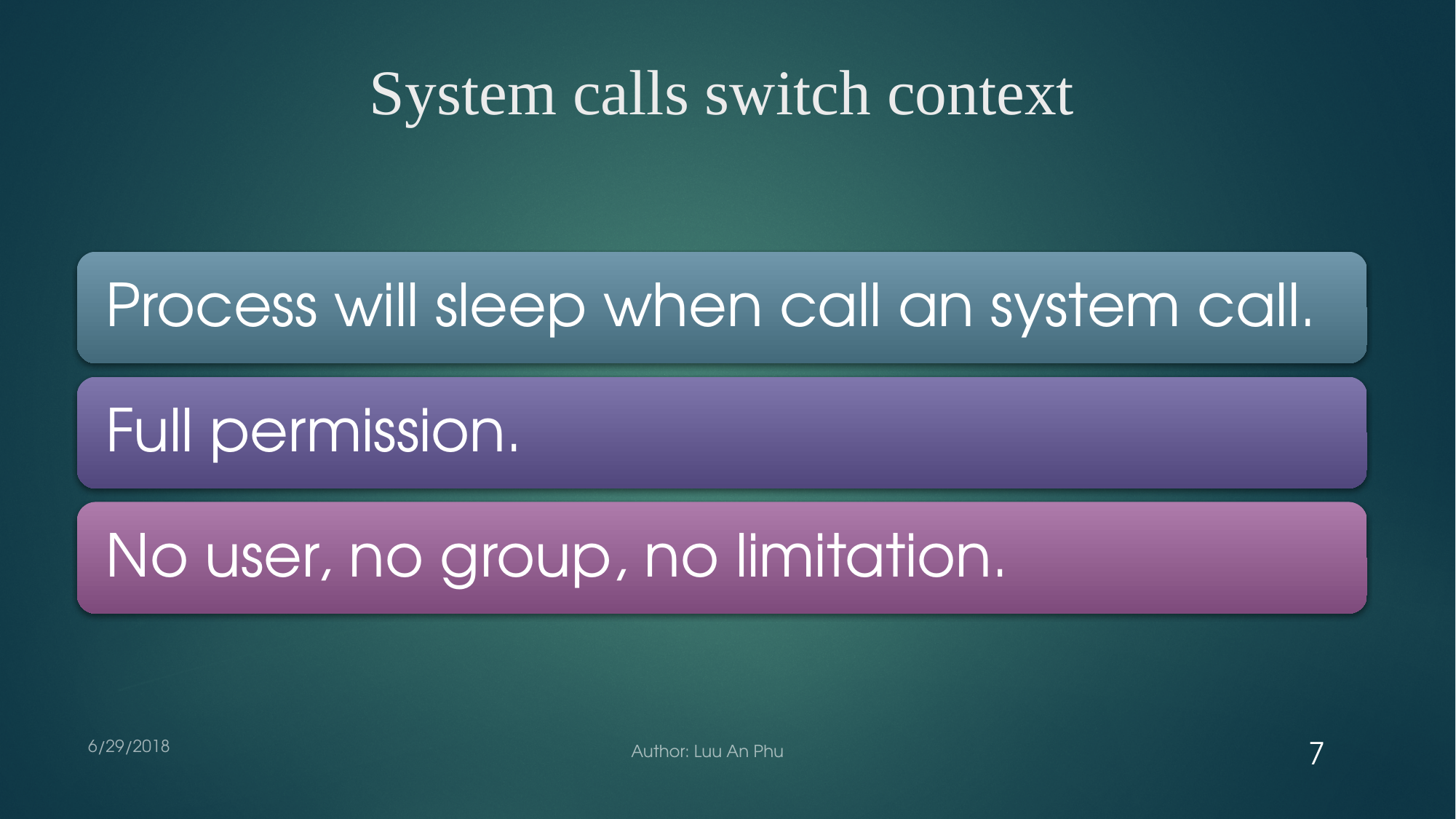

# System calls switch context
Process will sleep when call an system call.
Full permission.
No user, no group, no limitation.
7
6/29/2018
Author: Luu An Phu